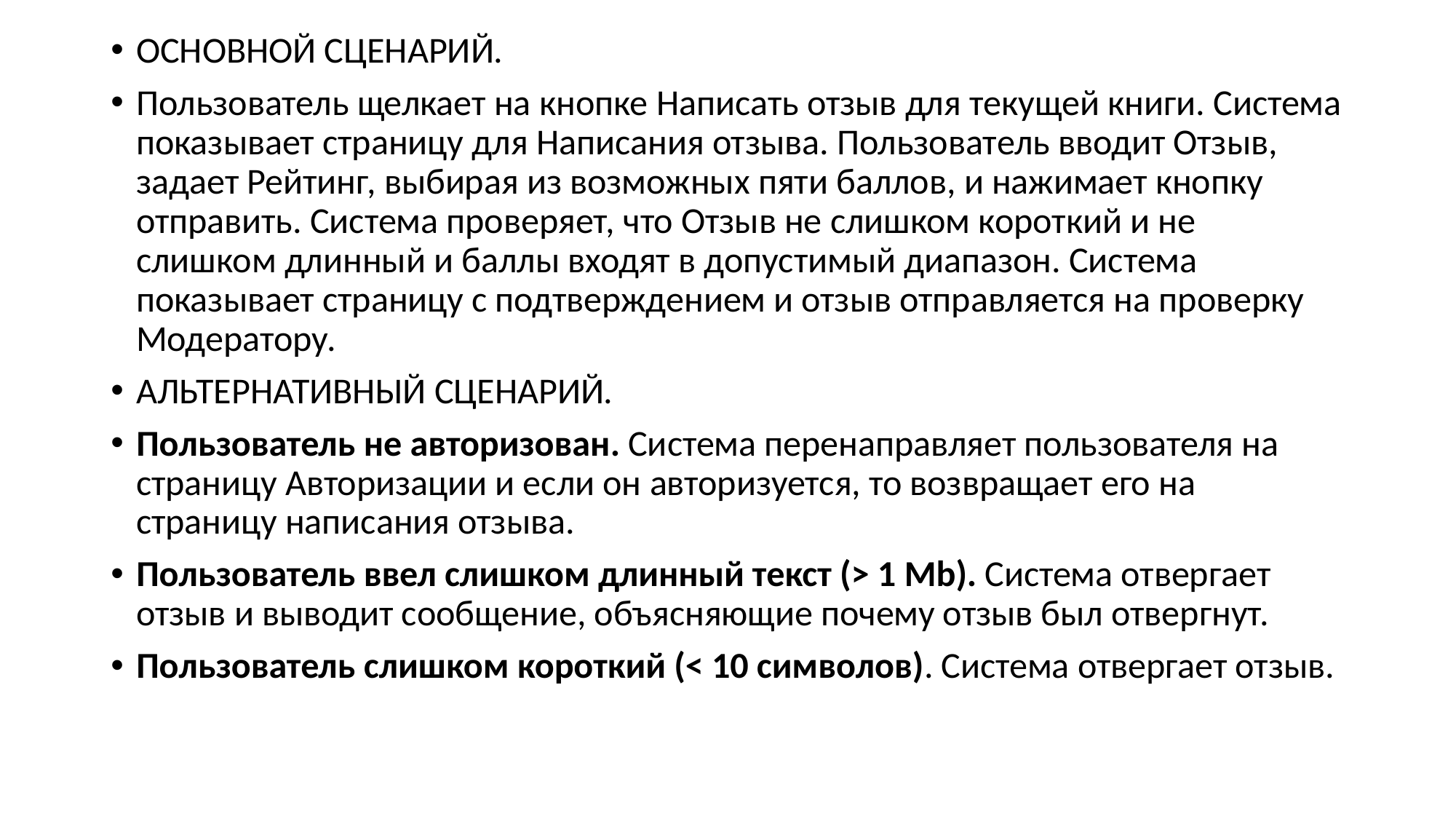

ОСНОВНОЙ СЦЕНАРИЙ.
Пользователь щелкает на кнопке Написать отзыв для текущей книги. Система показывает страницу для Написания отзыва. Пользователь вводит Отзыв, задает Рейтинг, выбирая из возможных пяти баллов, и нажимает кнопку отправить. Система проверяет, что Отзыв не слишком короткий и не слишком длинный и баллы входят в допустимый диапазон. Система показывает страницу с подтверждением и отзыв отправляется на проверку Модератору.
АЛЬТЕРНАТИВНЫЙ СЦЕНАРИЙ.
Пользователь не авторизован. Система перенаправляет пользователя на страницу Авторизации и если он авторизуется, то возвращает его на страницу написания отзыва.
Пользователь ввел слишком длинный текст (> 1 Mb). Система отвергает отзыв и выводит сообщение, объясняющие почему отзыв был отвергнут.
Пользователь слишком короткий (< 10 символов). Система отвергает отзыв.